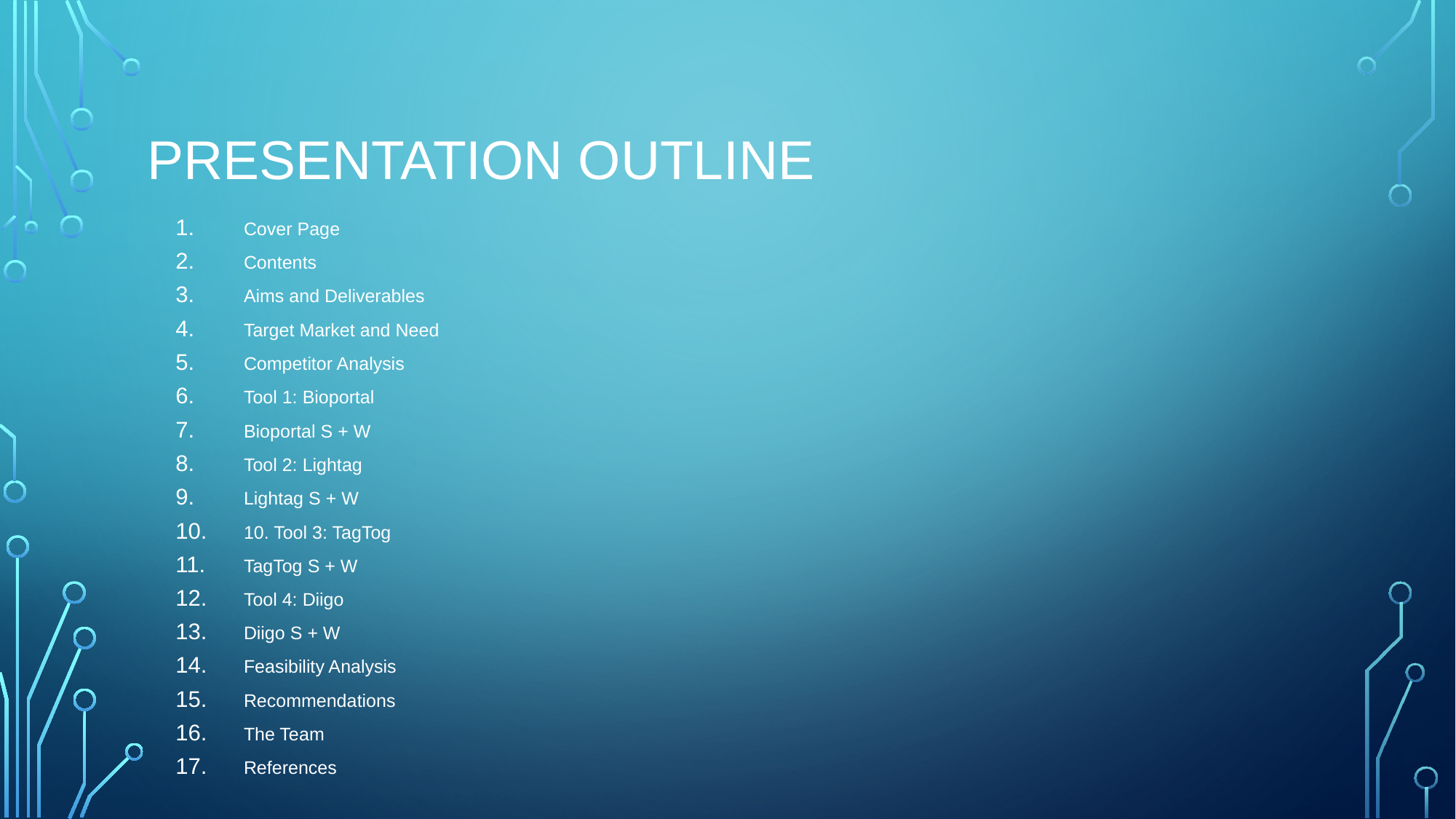

# PRESENTATION OUTLINE
Cover Page
Contents
Aims and Deliverables
Target Market and Need
Competitor Analysis
Tool 1: Bioportal
Bioportal S + W
Tool 2: Lightag
Lightag S + W
10. Tool 3: TagTog
TagTog S + W
Tool 4: Diigo
Diigo S + W
Feasibility Analysis
Recommendations
The Team
References